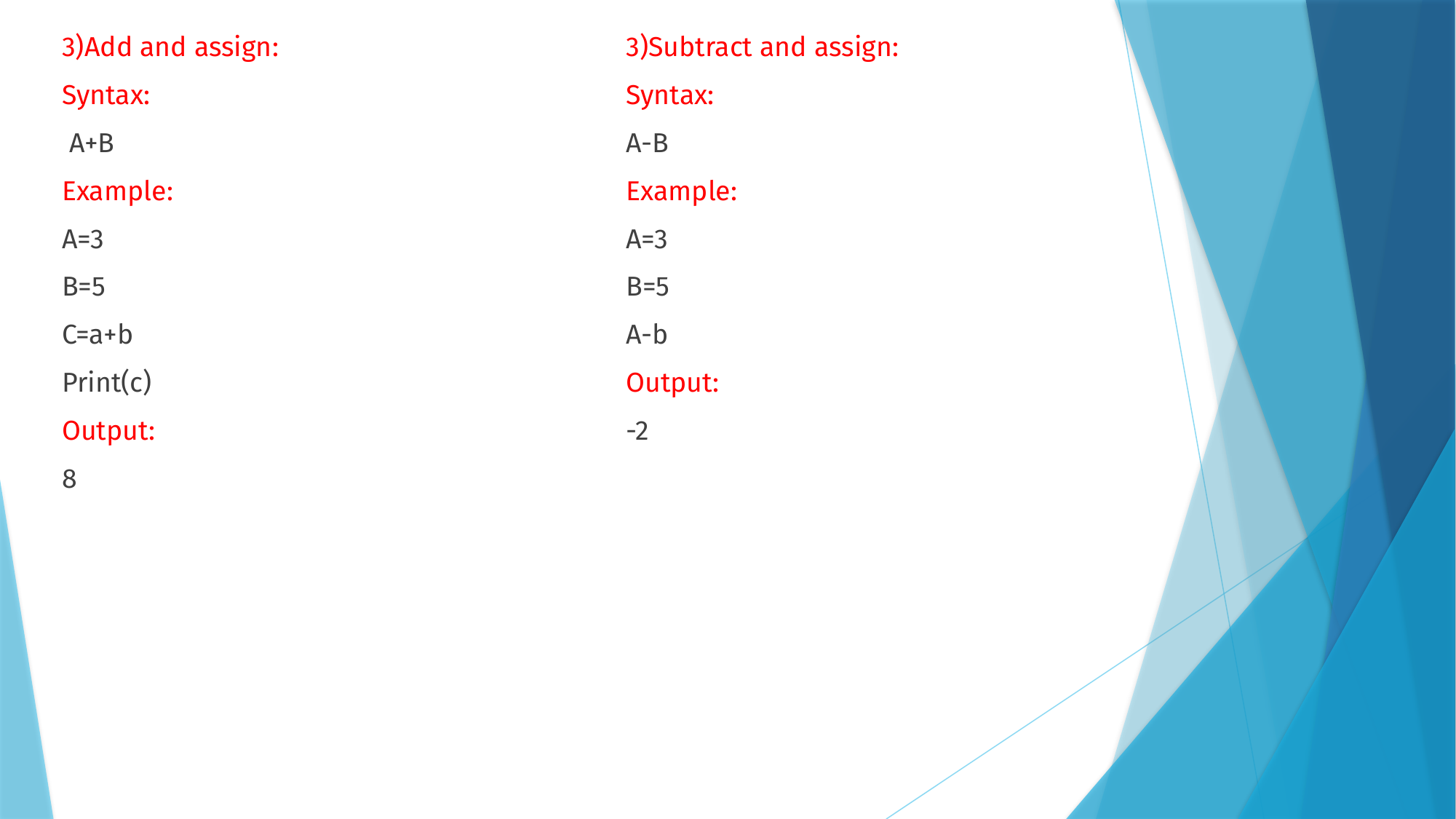

3)Add and assign:
Syntax:
 A+B
Example:
A=3
B=5
C=a+b
Print(c)
Output:
8

3)Subtract and assign:
Syntax:
A-B
Example:
A=3
B=5
A-b
Output:
-2